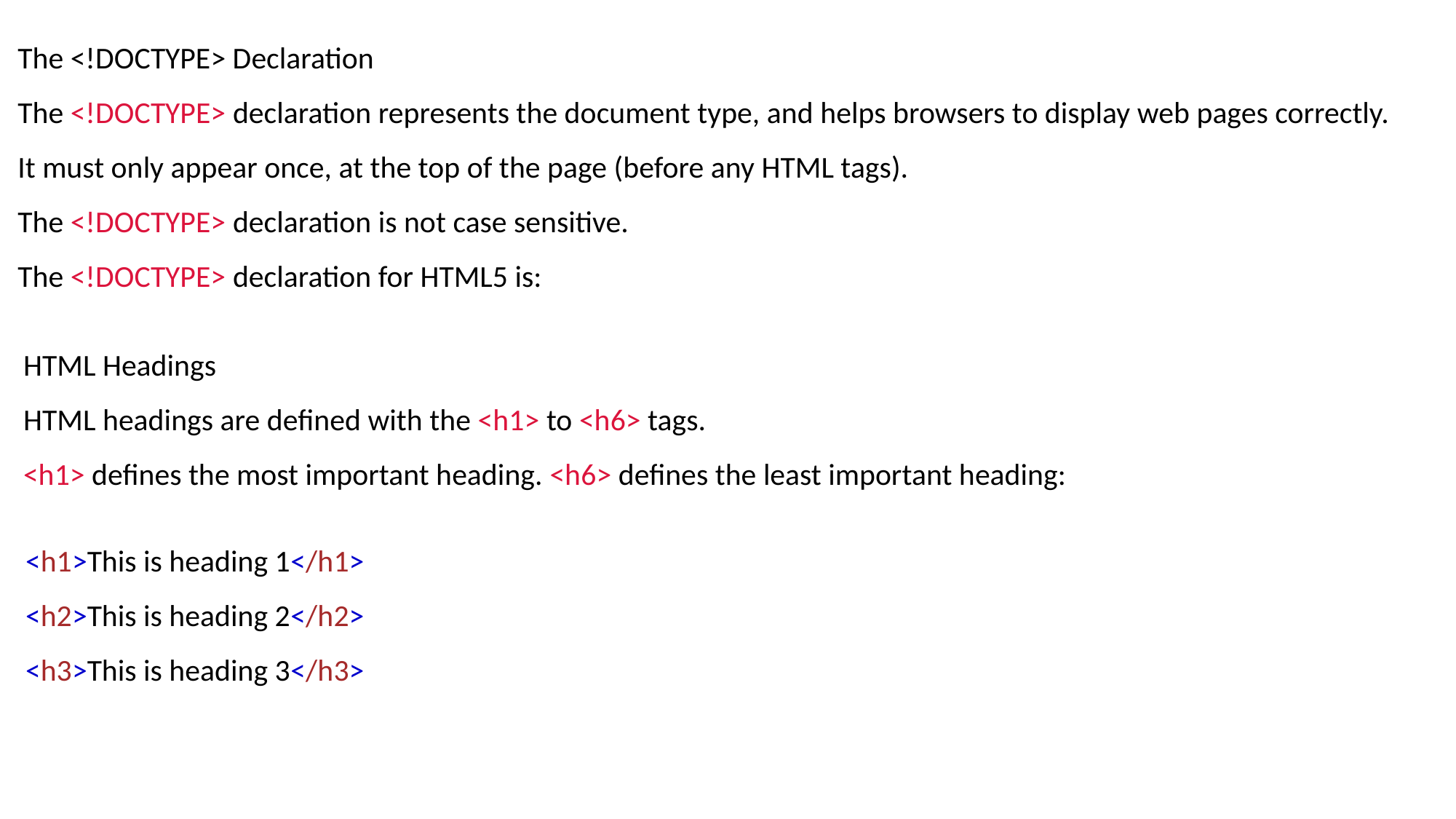

The <!DOCTYPE> Declaration
The <!DOCTYPE> declaration represents the document type, and helps browsers to display web pages correctly.
It must only appear once, at the top of the page (before any HTML tags).
The <!DOCTYPE> declaration is not case sensitive.
The <!DOCTYPE> declaration for HTML5 is:
<!DOCTYPE html>
HTML Headings
HTML headings are defined with the <h1> to <h6> tags.
<h1> defines the most important heading. <h6> defines the least important heading:
<h1>This is heading 1</h1>
<h2>This is heading 2</h2>
<h3>This is heading 3</h3>